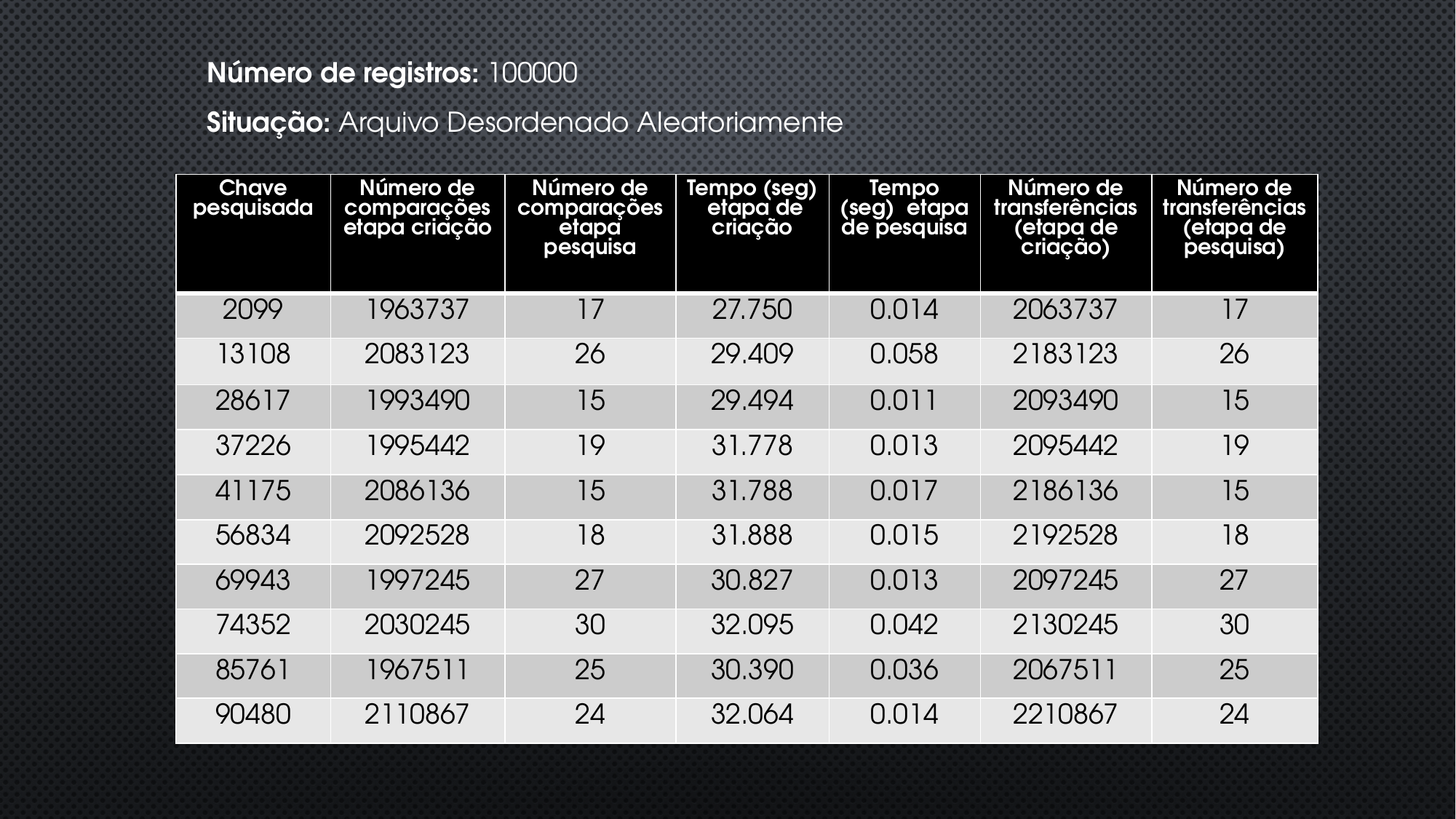

Número de registros: 100000
Situação: Arquivo Desordenado Aleatoriamente
| Chave pesquisada | Número de comparações etapa criação | Número de comparações etapa pesquisa | Tempo (seg) etapa de criação | Tempo (seg) etapa de pesquisa | Número de transferências (etapa de criação) | Número de transferências (etapa de pesquisa) |
| --- | --- | --- | --- | --- | --- | --- |
| 2099 | 1963737 | 17 | 27.750 | 0.014 | 2063737 | 17 |
| 13108 | 2083123 | 26 | 29.409 | 0.058 | 2183123 | 26 |
| 28617 | 1993490 | 15 | 29.494 | 0.011 | 2093490 | 15 |
| 37226 | 1995442 | 19 | 31.778 | 0.013 | 2095442 | 19 |
| 41175 | 2086136 | 15 | 31.788 | 0.017 | 2186136 | 15 |
| 56834 | 2092528 | 18 | 31.888 | 0.015 | 2192528 | 18 |
| 69943 | 1997245 | 27 | 30.827 | 0.013 | 2097245 | 27 |
| 74352 | 2030245 | 30 | 32.095 | 0.042 | 2130245 | 30 |
| 85761 | 1967511 | 25 | 30.390 | 0.036 | 2067511 | 25 |
| 90480 | 2110867 | 24 | 32.064 | 0.014 | 2210867 | 24 |